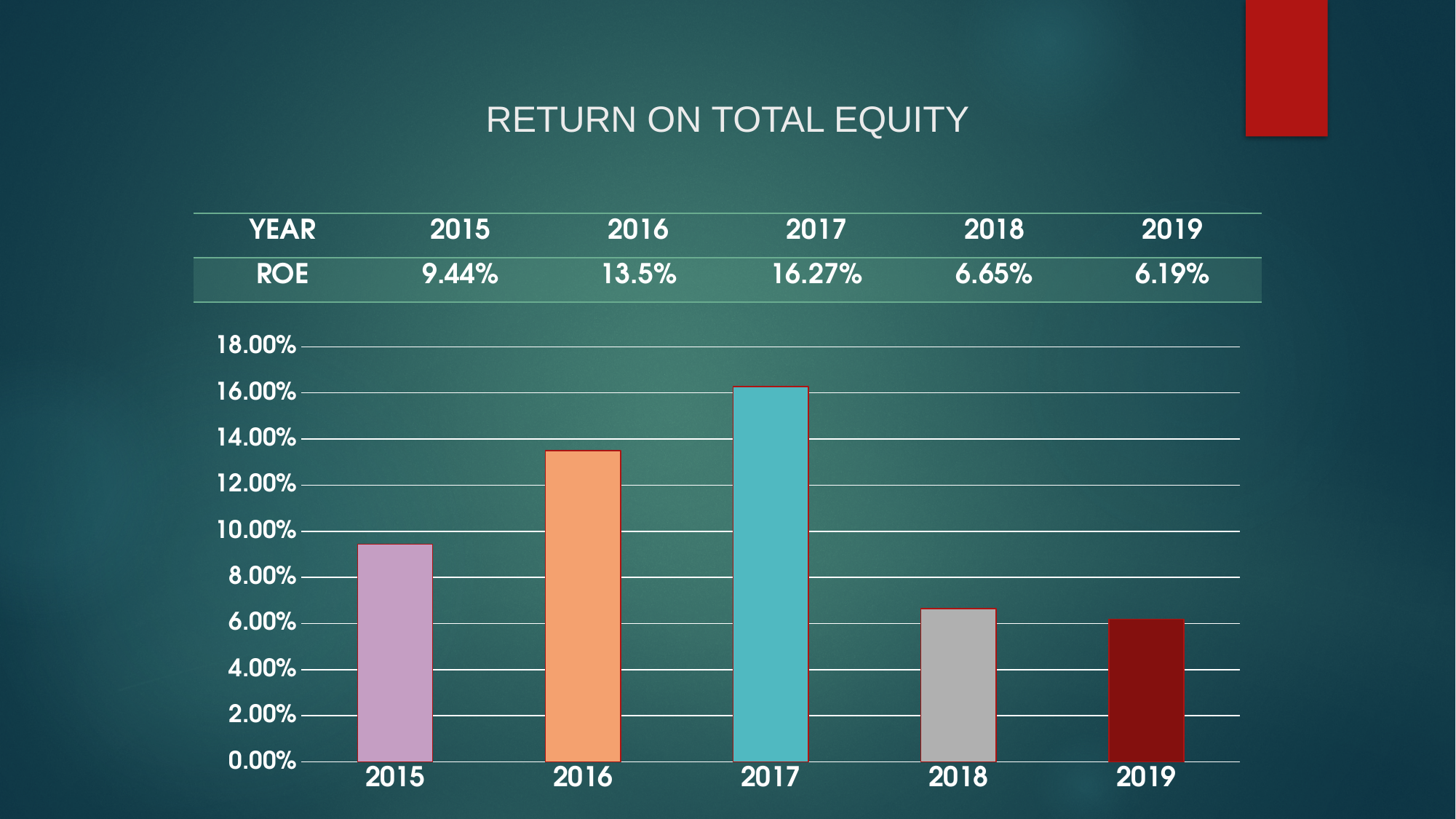

# RETURN ON TOTAL EQUITY
| YEAR | 2015 | 2016 | 2017 | 2018 | 2019 |
| --- | --- | --- | --- | --- | --- |
| ROE | 9.44% | 13.5% | 16.27% | 6.65% | 6.19% |

### Chart

| Category |  |  |  |
|---|---|---|---|
| 2015 | 0.0944 | None | None |
| 2016 | 0.135 | None | None |
| 2017 | 0.1627 | None | None |
| 2018 | 0.0665 | None | None |
| 2019 | 0.0619 | None | None |